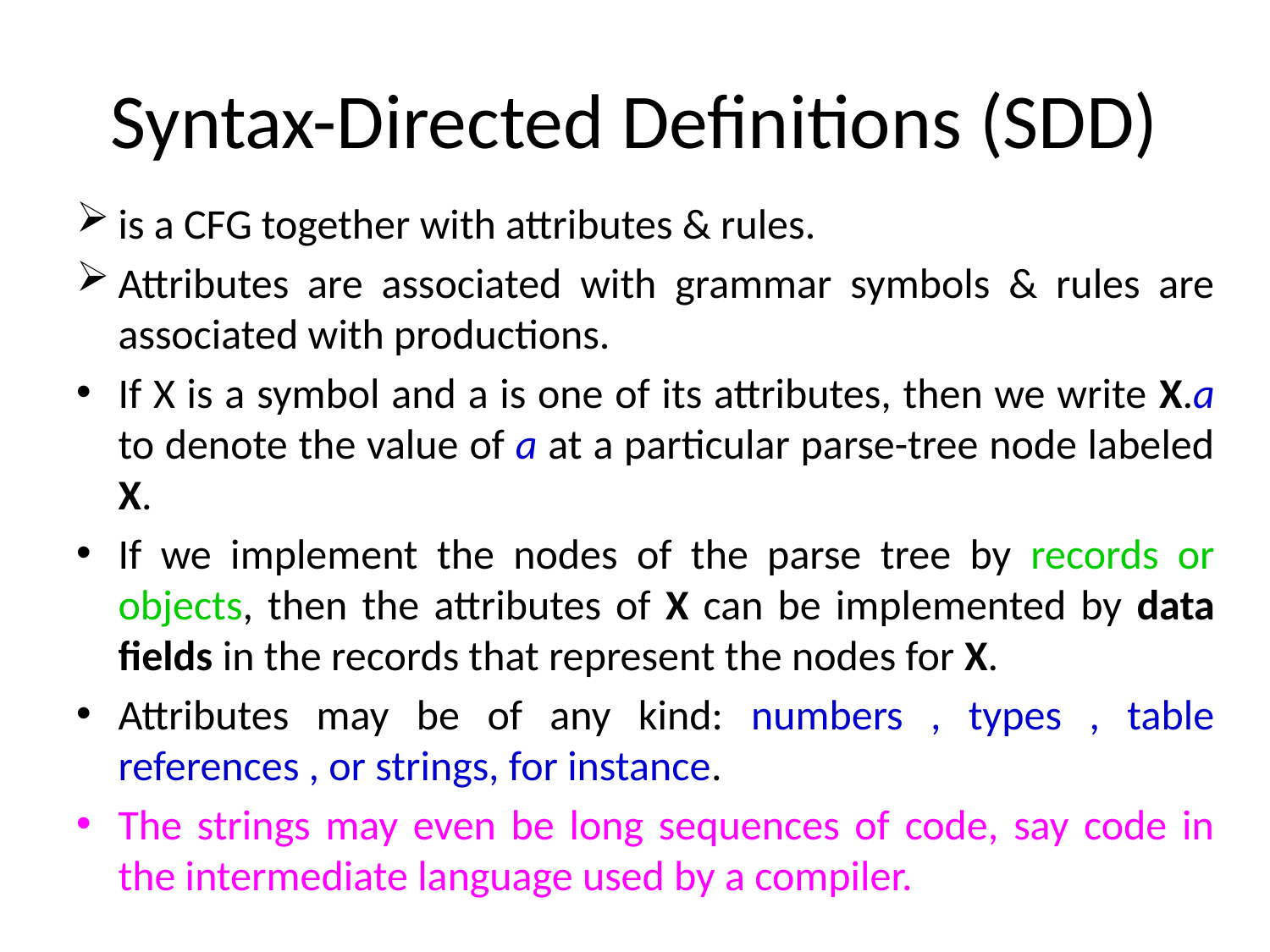

# Syntax-Directed Definitions (SDD)
is a CFG together with attributes & rules.
Attributes are associated with grammar symbols & rules are associated with productions.
If X is a symbol and a is one of its attributes, then we write X.a to denote the value of a at a particular parse-tree node labeled X.
If we implement the nodes of the parse tree by records or objects, then the attributes of X can be implemented by data fields in the records that represent the nodes for X.
Attributes may be of any kind: numbers , types , table references , or strings, for instance.
The strings may even be long sequences of code, say code in the intermediate language used by a compiler.